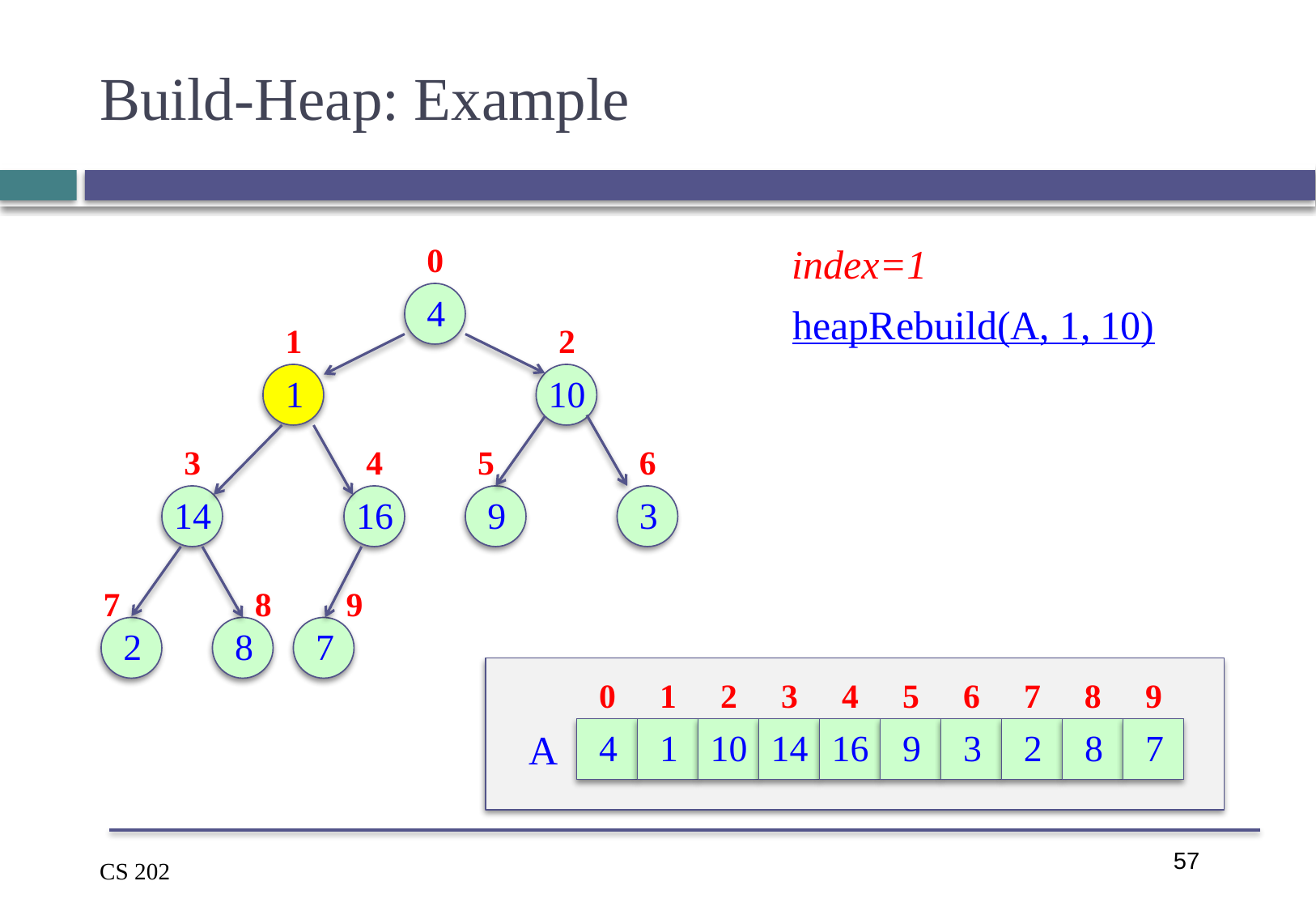

# Build-Heap: Example
0
index=1

4
heapRebuild(A, 1, 10)
1
2

1
10
3
4
5
6

9

14
16
3
7
8
9

8

2
7

0
1
2
3
4
5
6
7
8
9

4

9

8

A
1
10
14
16
3
2
7